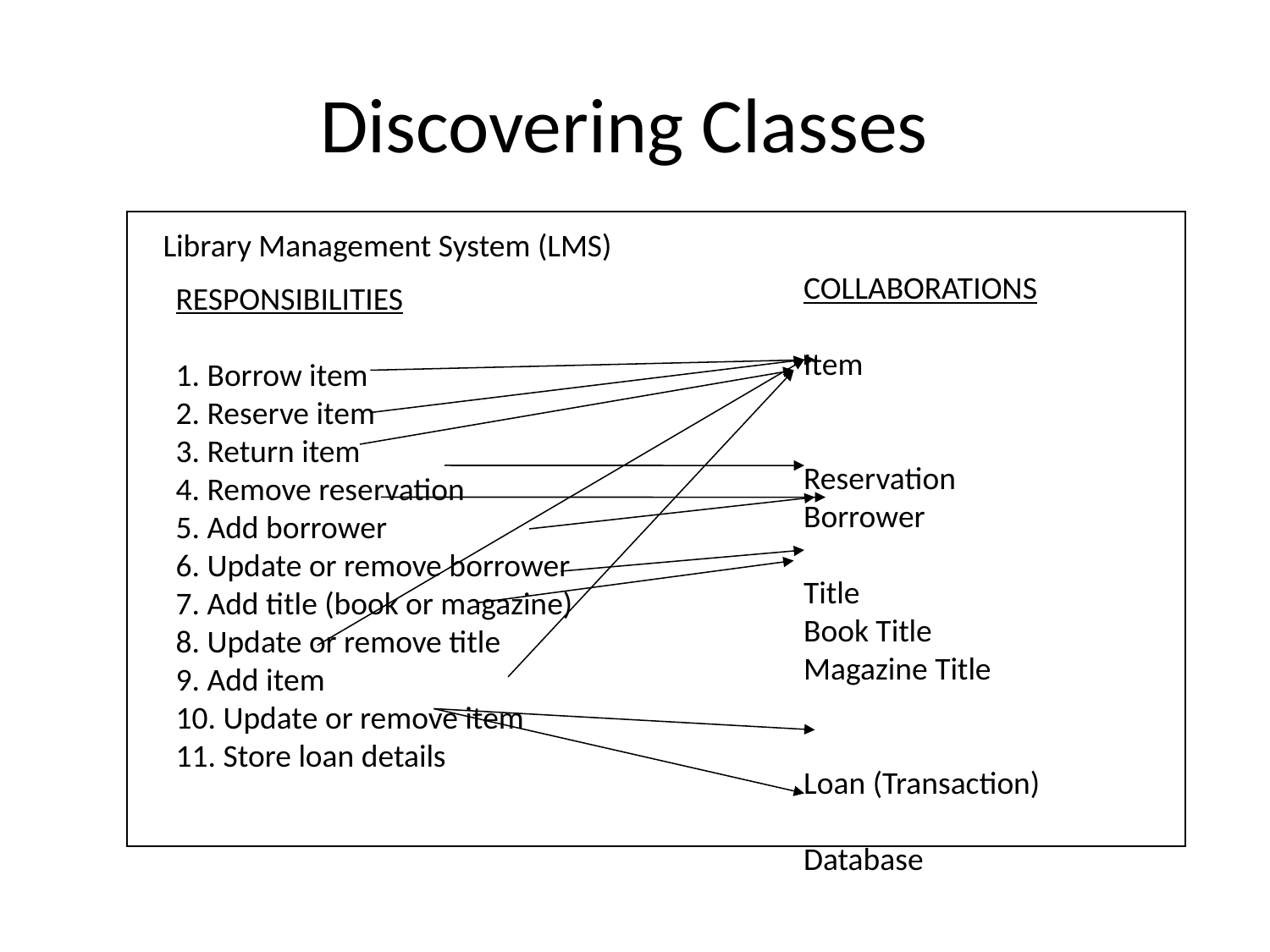

Discovering Classes

Library Management System (LMS)
COLLABORATIONS

Item

Reservation
Borrower

Title
Book Title
Magazine Title

Loan (Transaction)

Database

RESPONSIBILITIES

1. Borrow item
2. Reserve item
3. Return item
4. Remove reservation
5. Add borrower
6. Update or remove borrower
7. Add title (book or magazine)
8. Update or remove title
9. Add item
10. Update or remove item
11. Store loan details